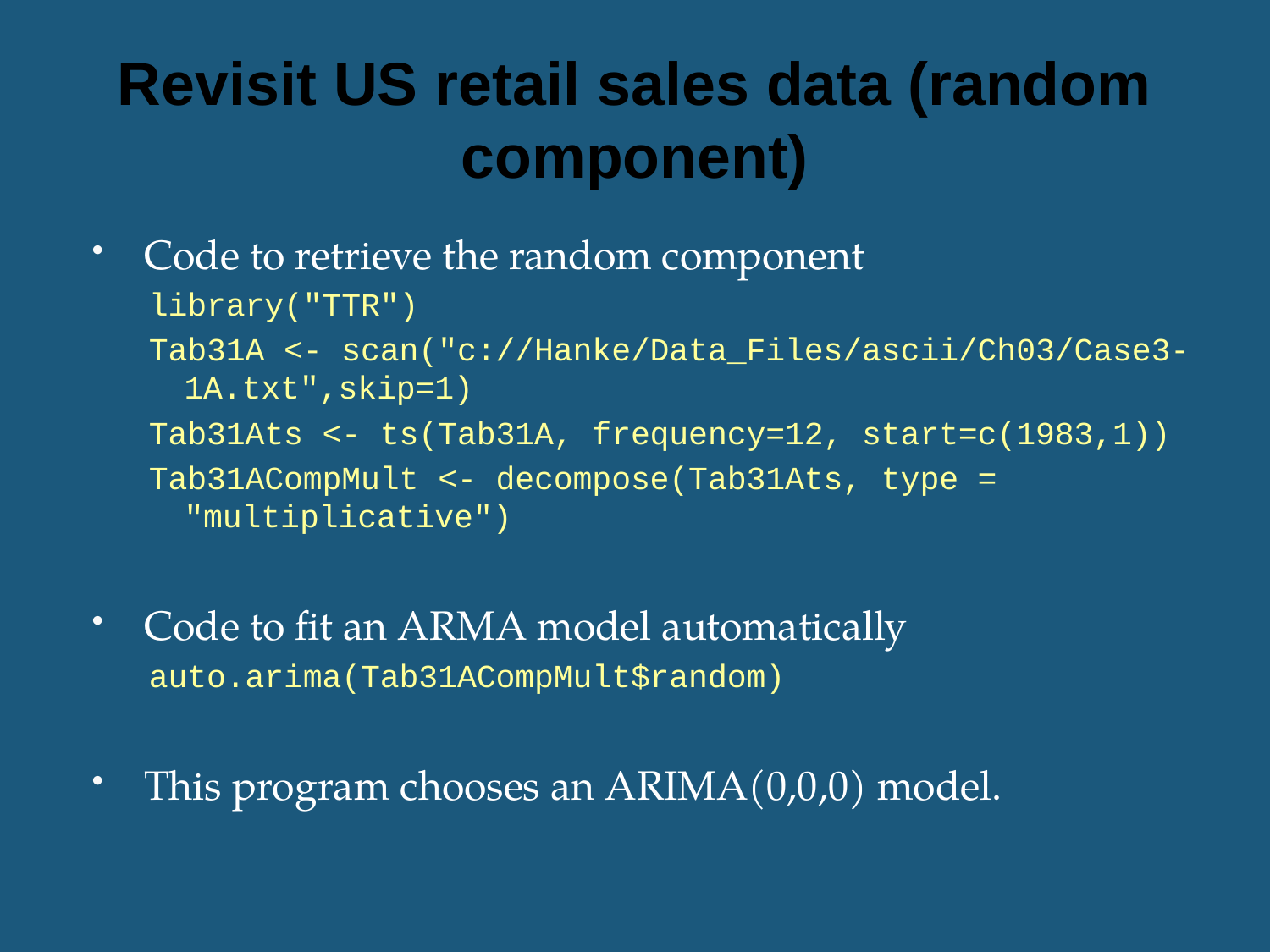

# Revisit US retail sales data (random component)
Code to retrieve the random component
library("TTR")
Tab31A <- scan("c://Hanke/Data_Files/ascii/Ch03/Case3-1A.txt",skip=1)
Tab31Ats <- ts(Tab31A, frequency=12, start=c(1983,1))
Tab31ACompMult <- decompose(Tab31Ats, type = "multiplicative")

Code to fit an ARMA model automatically
auto.arima(Tab31ACompMult$random)

This program chooses an ARIMA(0,0,0) model.